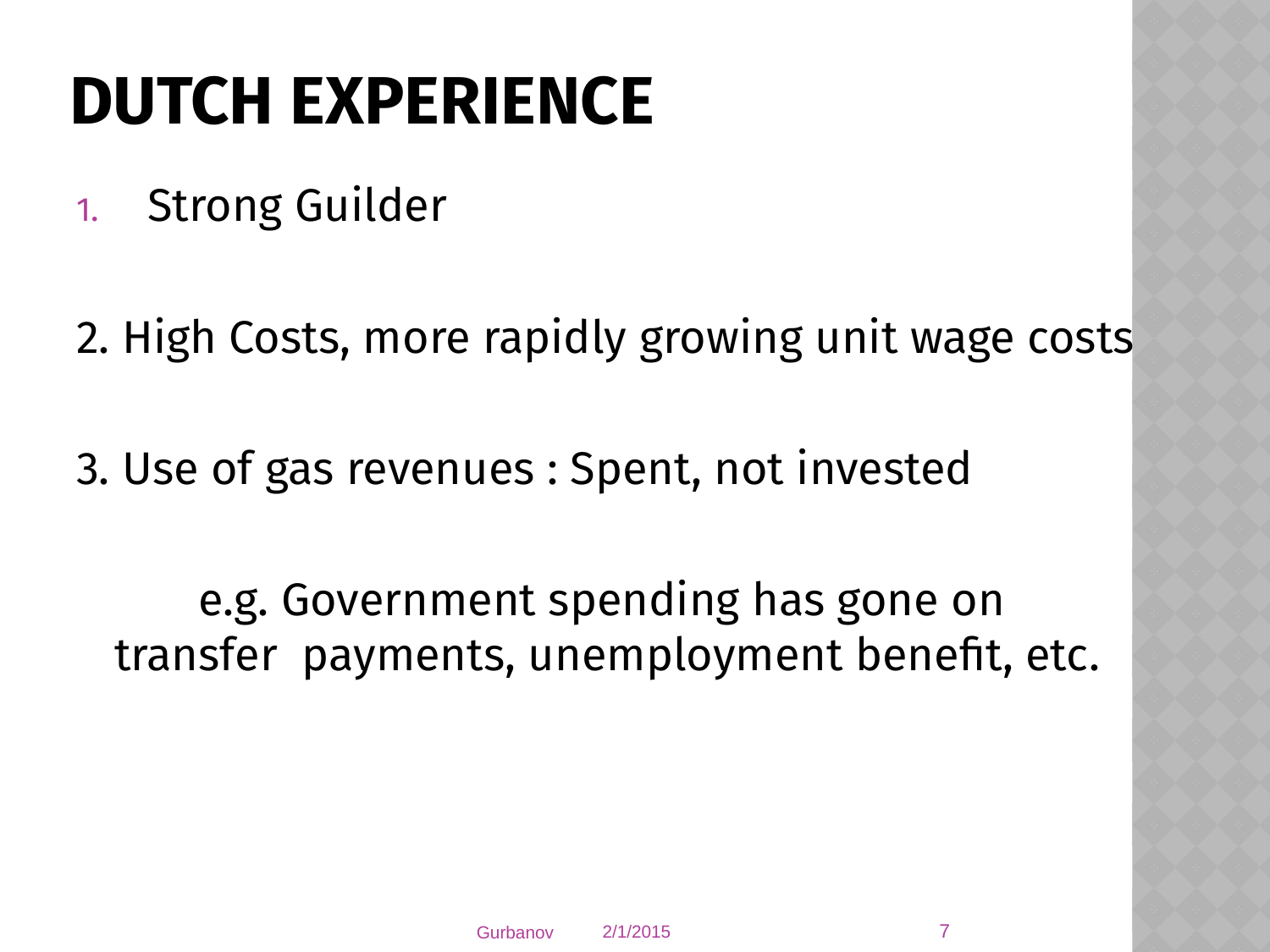

# Dutch Experience
Strong Guilder

2. High Costs, more rapidly growing unit wage costs

3. Use of gas revenues : Spent, not invested

          e.g. Government spending has gone on    transfer  payments, unemployment benefit, etc.
7
Gurbanov
2/1/2015